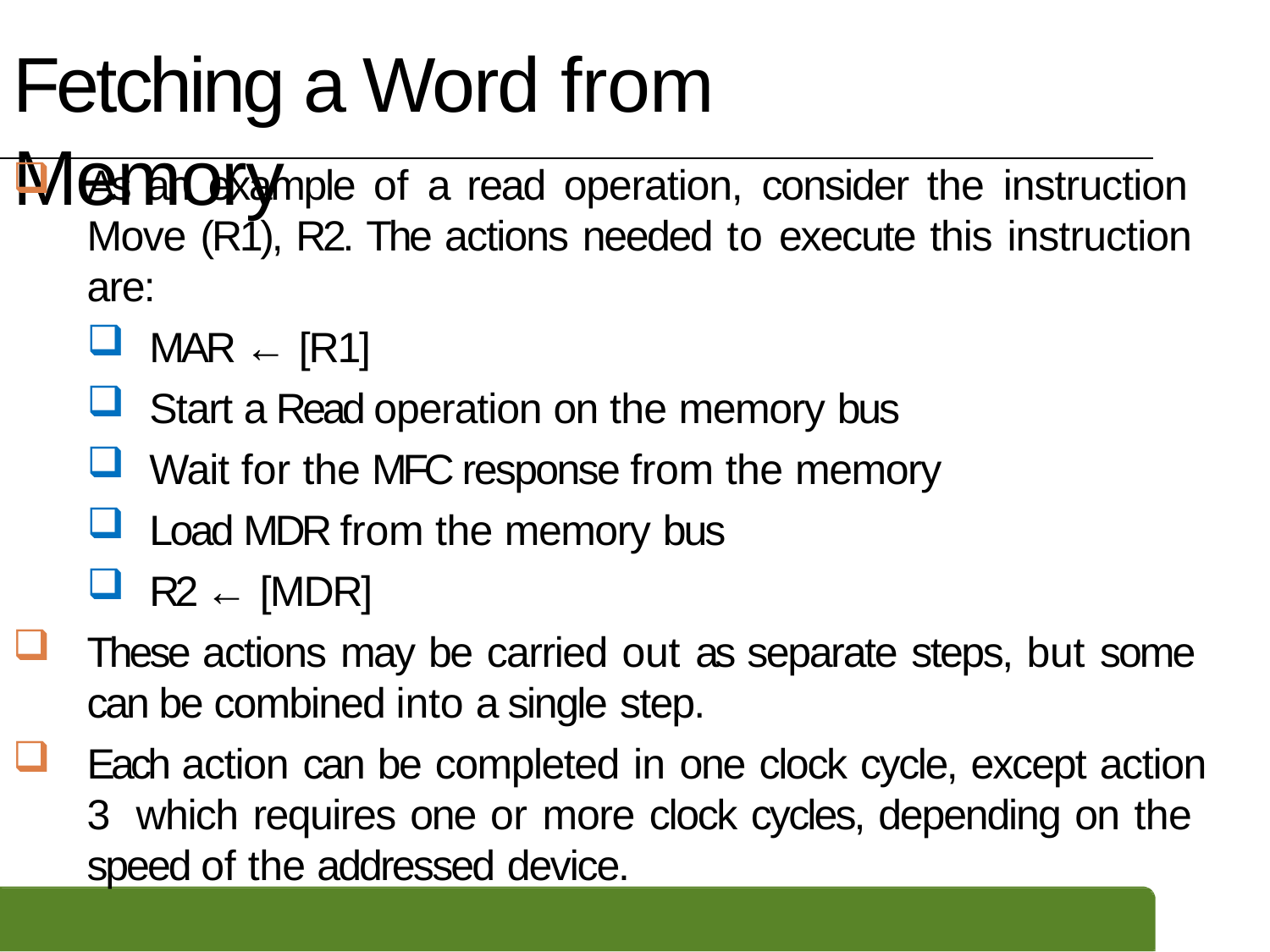

# Fetching a Word from Memory
As an example of a read operation, consider the instruction  Move (R1), R2. The actions needed to execute this instruction  are:
MAR ← [R1]
Start a Read operation on the memory bus
Wait for the MFC response from the memory
Load MDR from the memory bus
R2 ← [MDR]
These actions may be carried out as separate steps, but some  can be combined into a single step.
Each action can be completed in one clock cycle, except action 3  which requires one or more clock cycles, depending on the  speed of the addressed device.